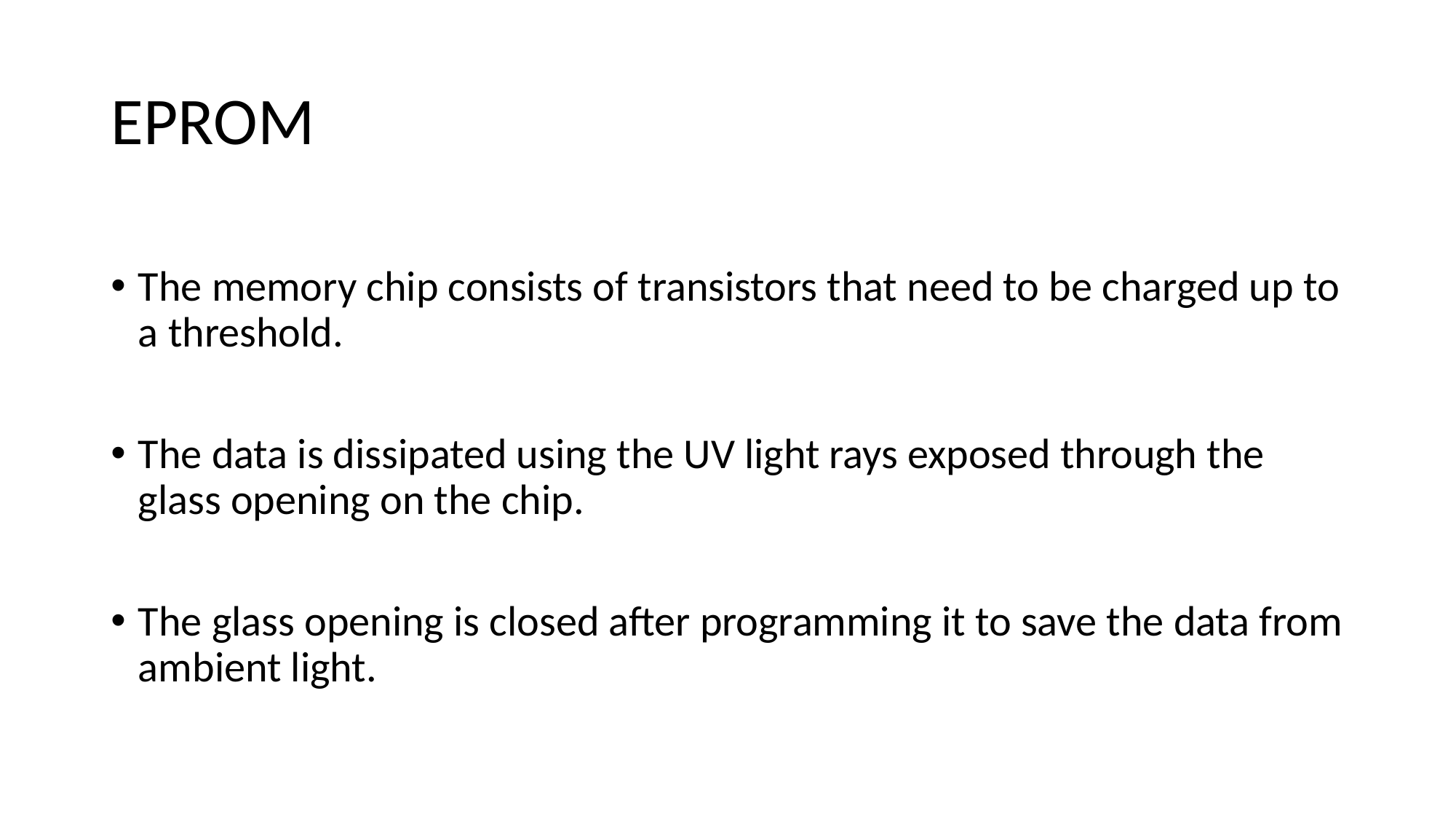

# EPROM
The memory chip consists of transistors that need to be charged up to a threshold.

The data is dissipated using the UV light rays exposed through the glass opening on the chip.

The glass opening is closed after programming it to save the data from ambient light.